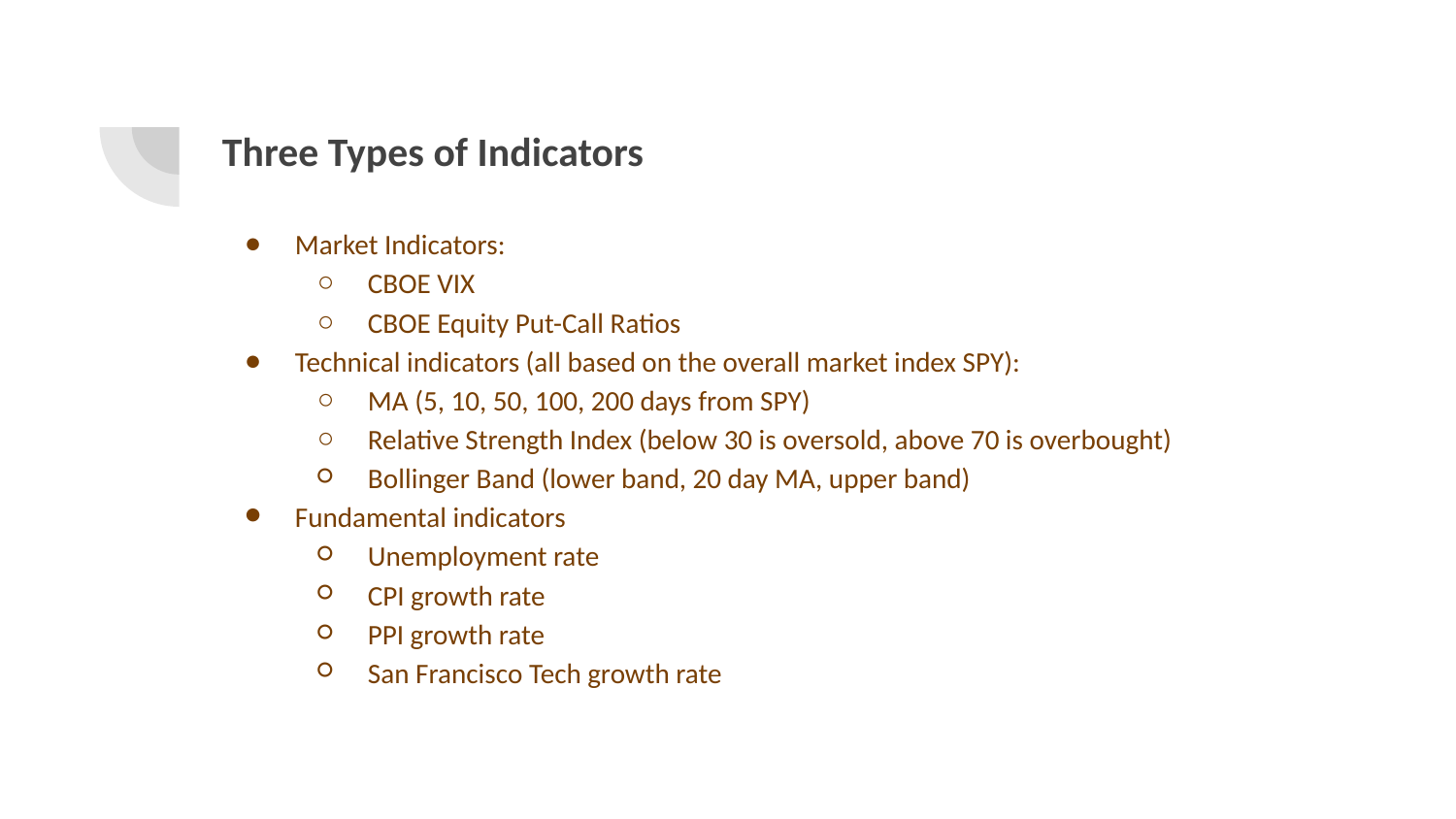

# Three Types of Indicators
Market Indicators:
CBOE VIX
CBOE Equity Put-Call Ratios
Technical indicators (all based on the overall market index SPY):
MA (5, 10, 50, 100, 200 days from SPY)
Relative Strength Index (below 30 is oversold, above 70 is overbought)
Bollinger Band (lower band, 20 day MA, upper band)
Fundamental indicators
Unemployment rate
CPI growth rate
PPI growth rate
San Francisco Tech growth rate